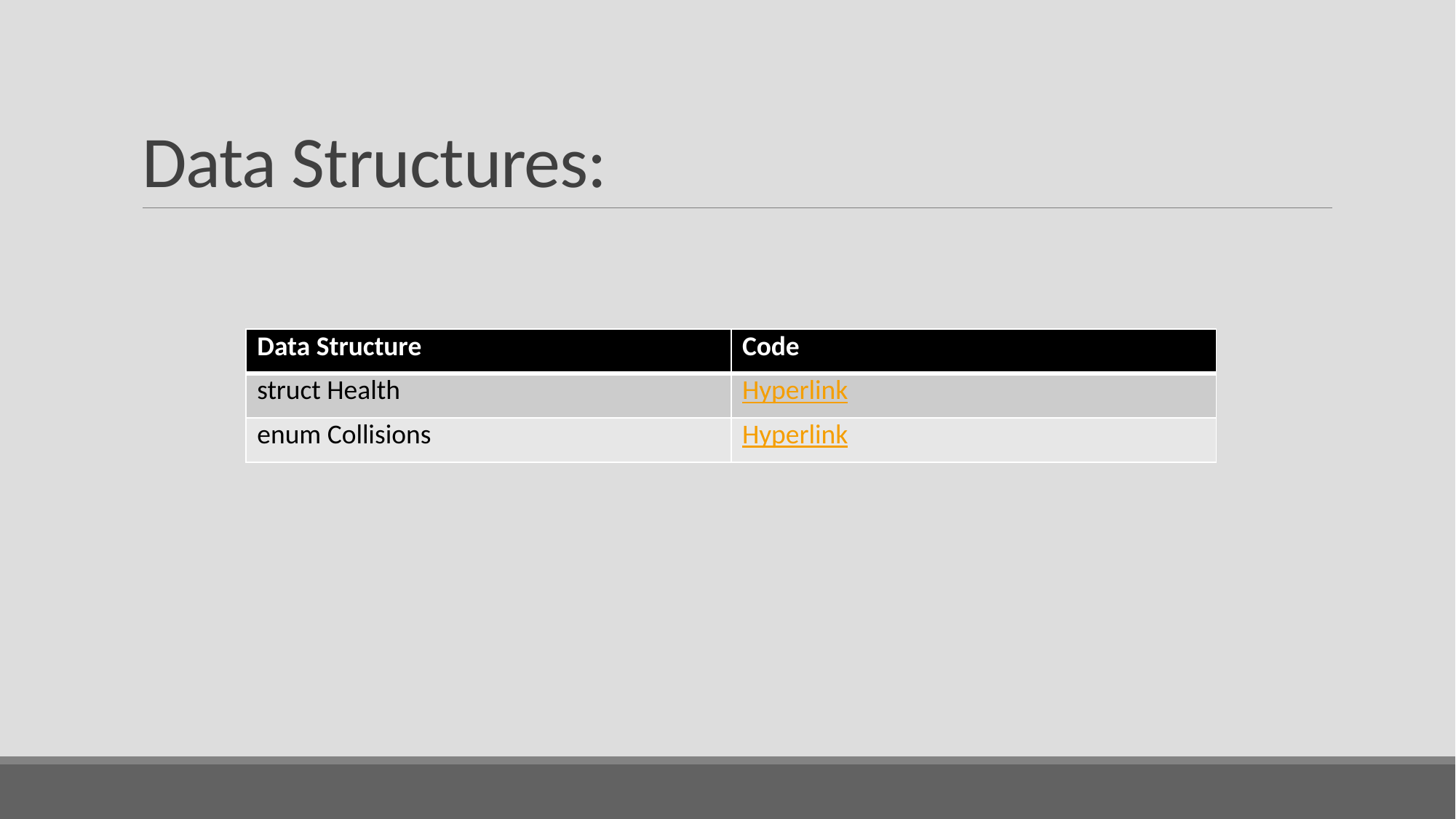

# Data Structures:

| Data Structure | Code |
| --- | --- |
| struct Health | Hyperlink |
| enum Collisions | Hyperlink |